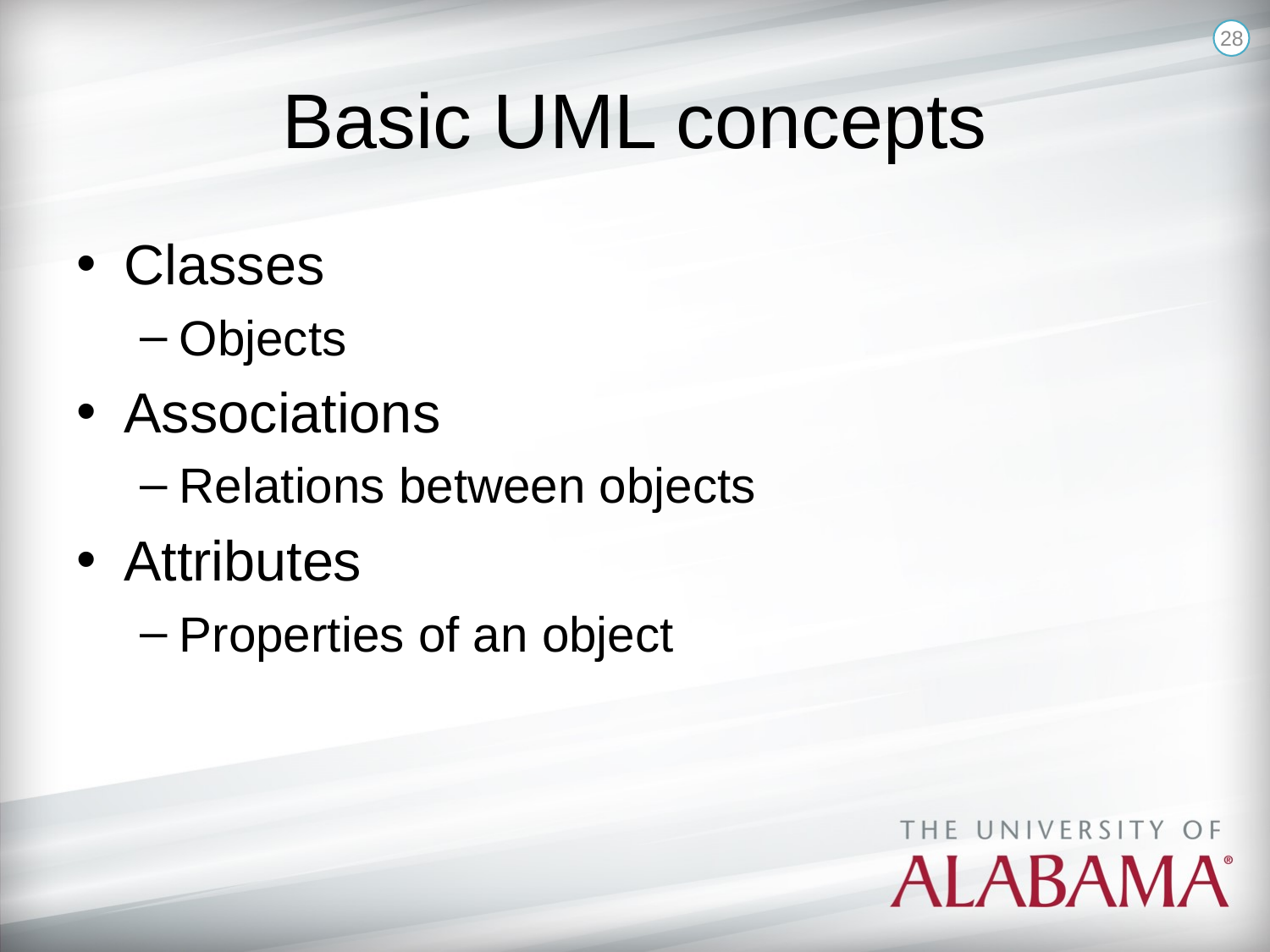

28
# Basic UML concepts
Classes
Objects
Associations
Relations between objects
Attributes
Properties of an object